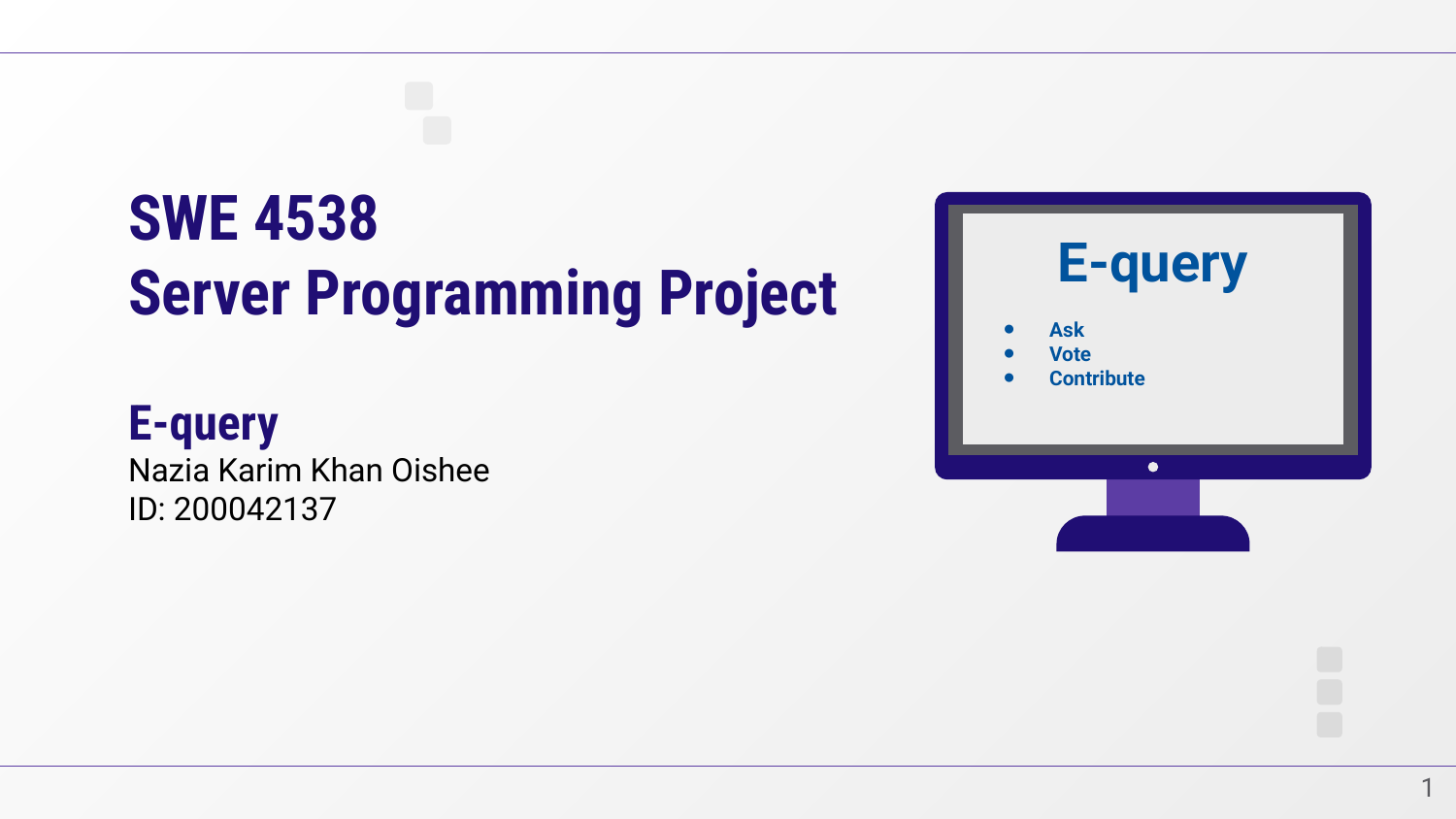

E-query

Ask
Vote
Contribute
# SWE 4538
Server Programming Project

E-query
Nazia Karim Khan Oishee
ID: 200042137

1